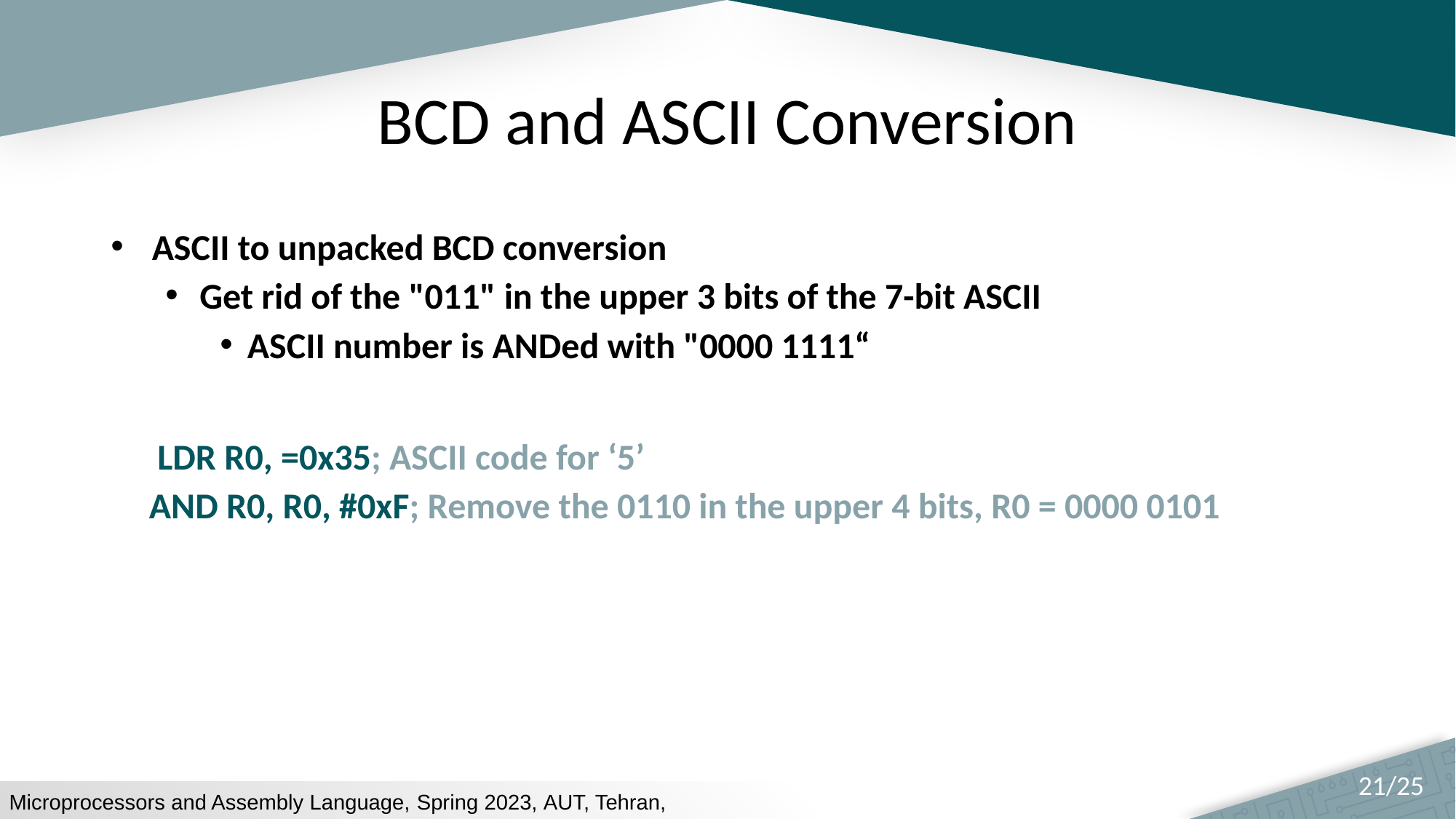

# BCD and ASCII Conversion
ASCII to unpacked BCD conversion
Get rid of the "011" in the upper 3 bits of the 7-bit ASCII
ASCII number is ANDed with "0000 1111“

    LDR R0, =0x35; ASCII code for ‘5’
   AND R0, R0, #0xF; Remove the 0110 in the upper 4 bits, R0 = 0000 0101

21/25